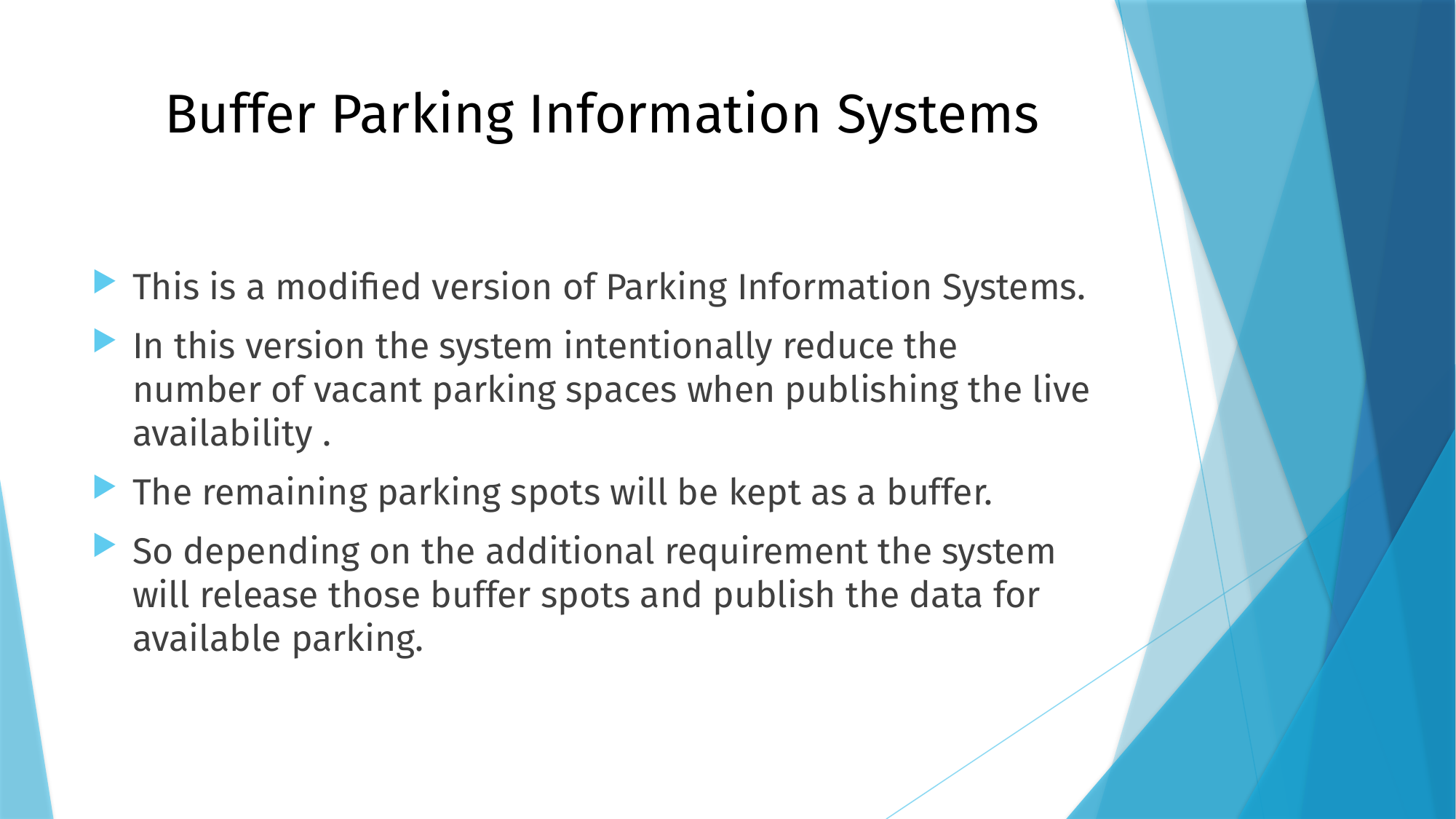

# Buffer Parking Information Systems
This is a modified version of Parking Information Systems.
In this version the system intentionally reduce the number of vacant parking spaces when publishing the live availability .
The remaining parking spots will be kept as a buffer.
So depending on the additional requirement the system will release those buffer spots and publish the data for available parking.